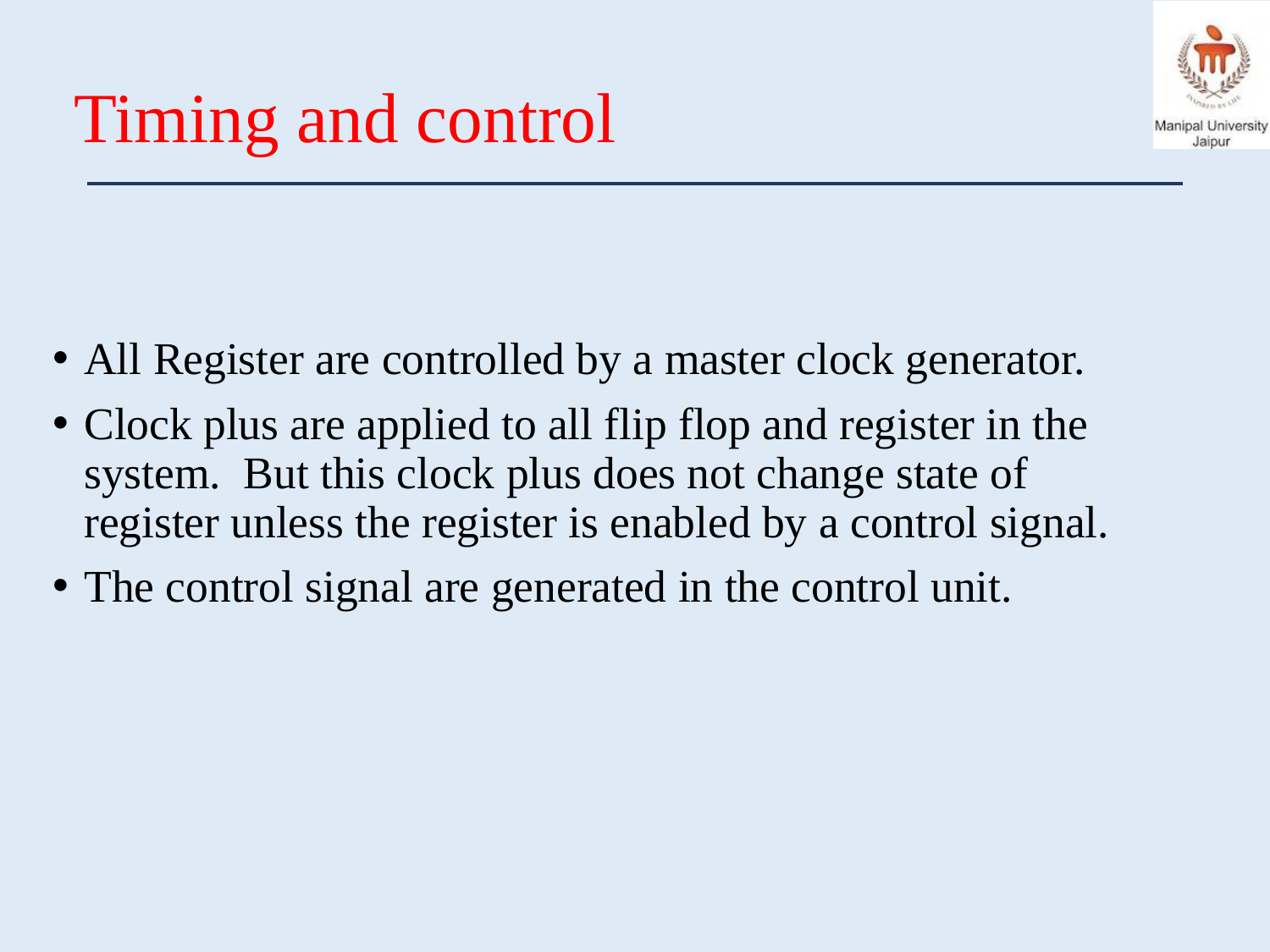

# Timing and control
All Register are controlled by a master clock generator.
Clock plus are applied to all flip flop and register in the system.  But this clock plus does not change state of register unless the register is enabled by a control signal.
The control signal are generated in the control unit.